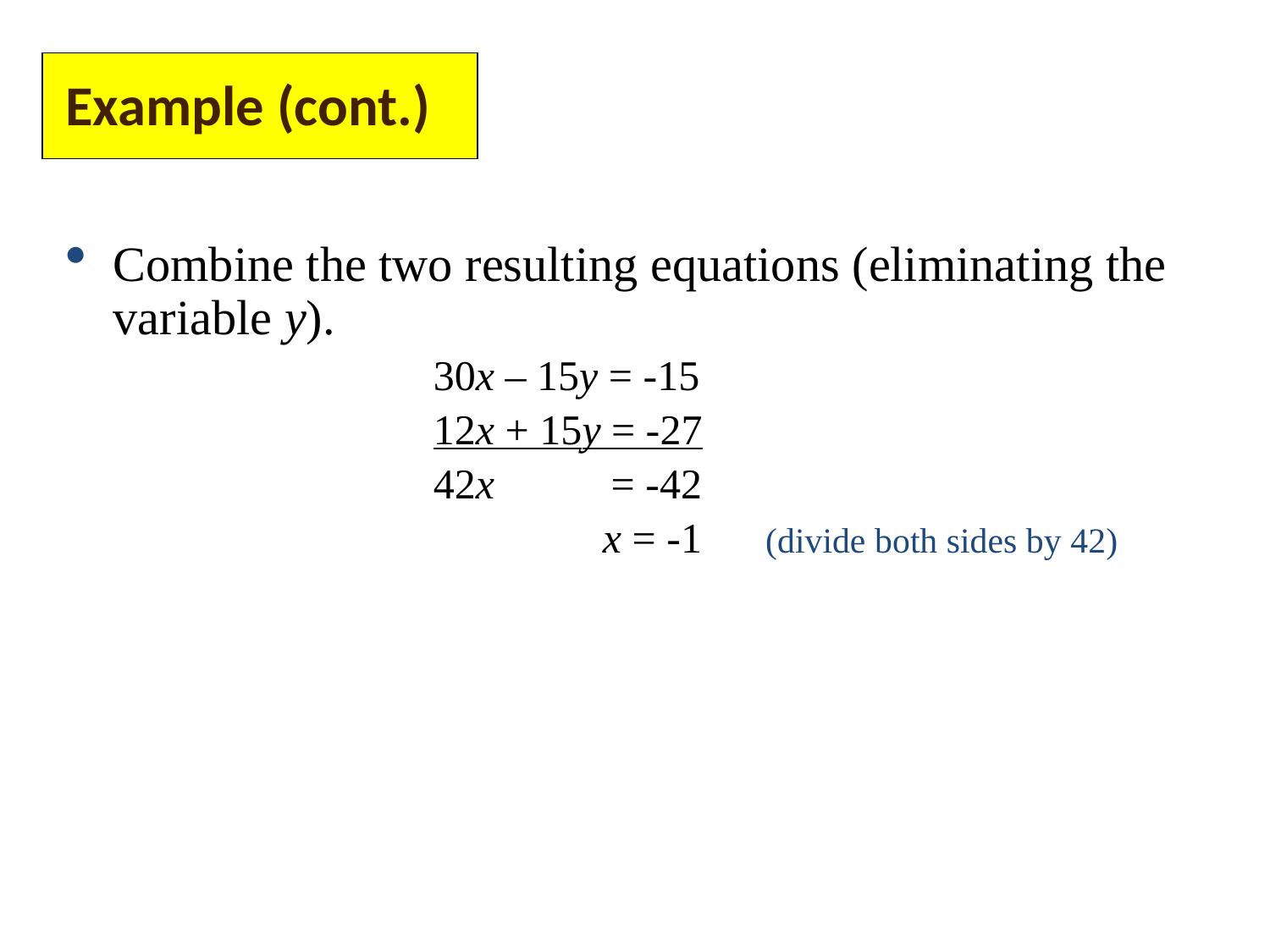

Example (cont.)
Combine the two resulting equations (eliminating the variable y).
			 30x – 15y = -15
			 12x + 15y = -27
			 42x           = -42
				     x = -1      (divide both sides by 42)